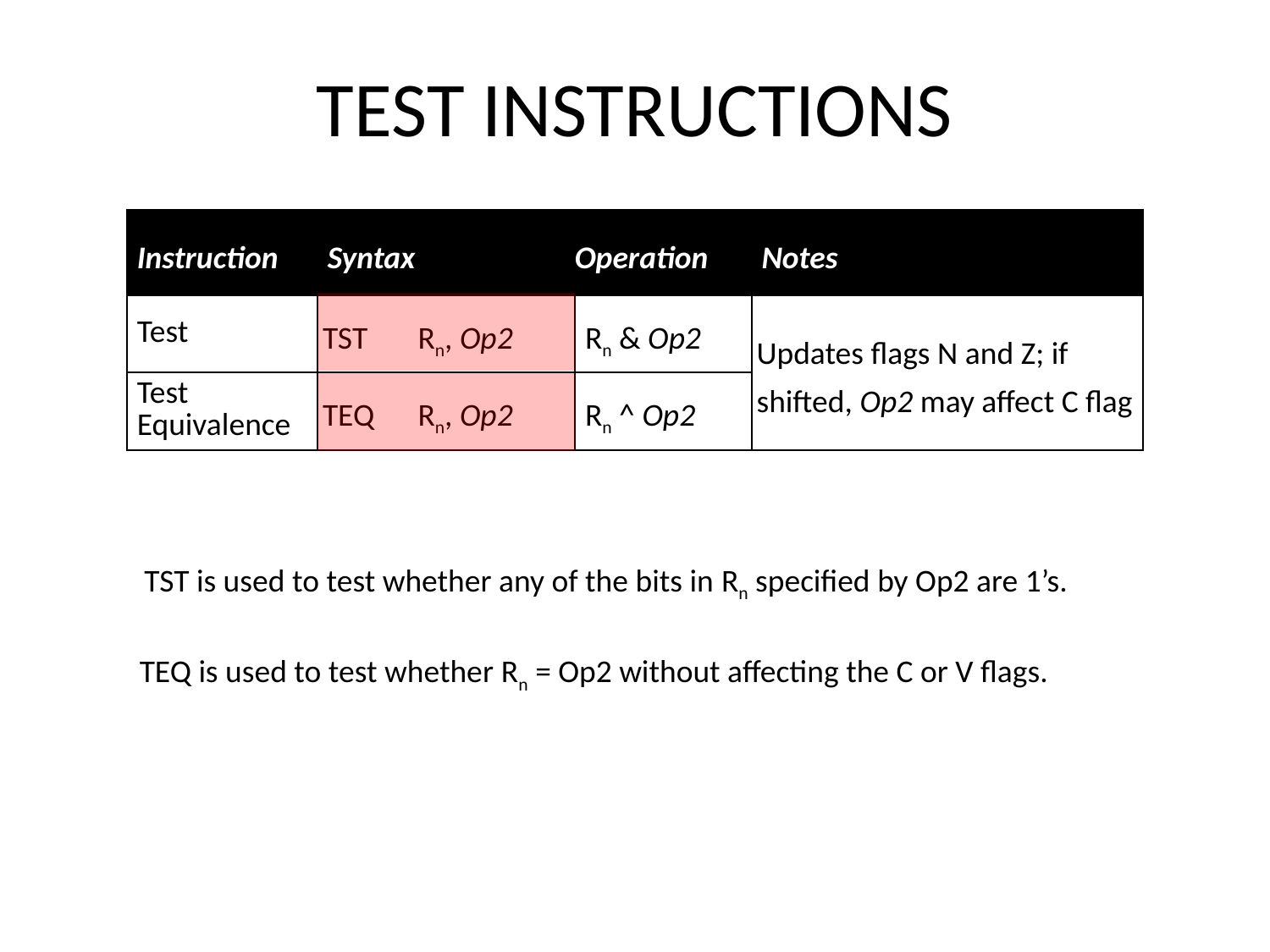

# TEST INSTRUCTIONS
| Instruction | Syntax | Operation | Notes |
| --- | --- | --- | --- |
| Test | TST Rn, Op2 | Rn & Op2 | Updates flags N and Z; if shifted, Op2 may affect C flag |
| Test Equivalence | TEQ Rn, Op2 | Rn ^ Op2 |  |

TST is used to test whether any of the bits in Rn specified by Op2 are 1’s.
TEQ is used to test whether Rn = Op2 without affecting the C or V flags.